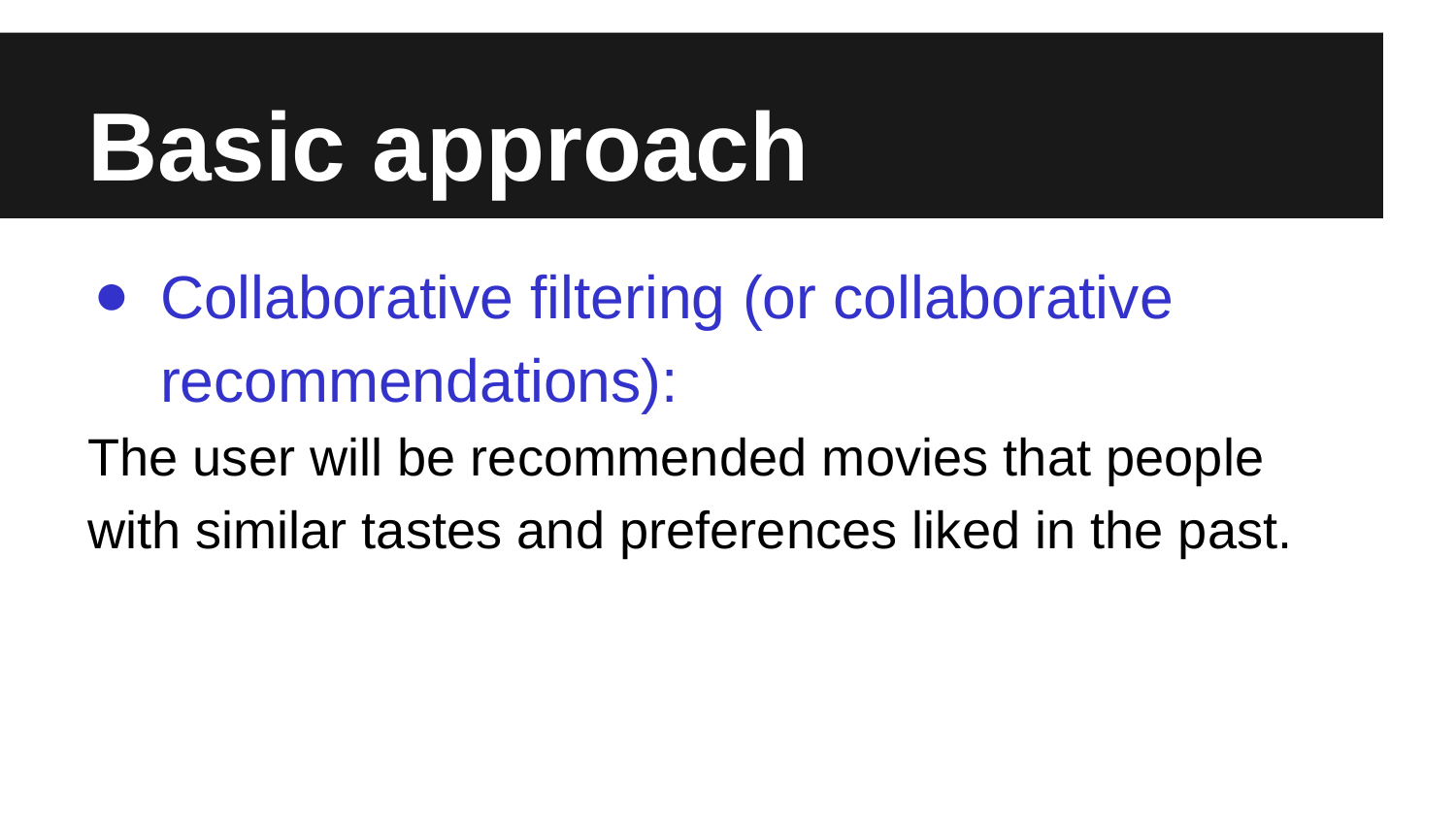

# Basic approach
Collaborative filtering (or collaborative recommendations):
The user will be recommended movies that people with similar tastes and preferences liked in the past.